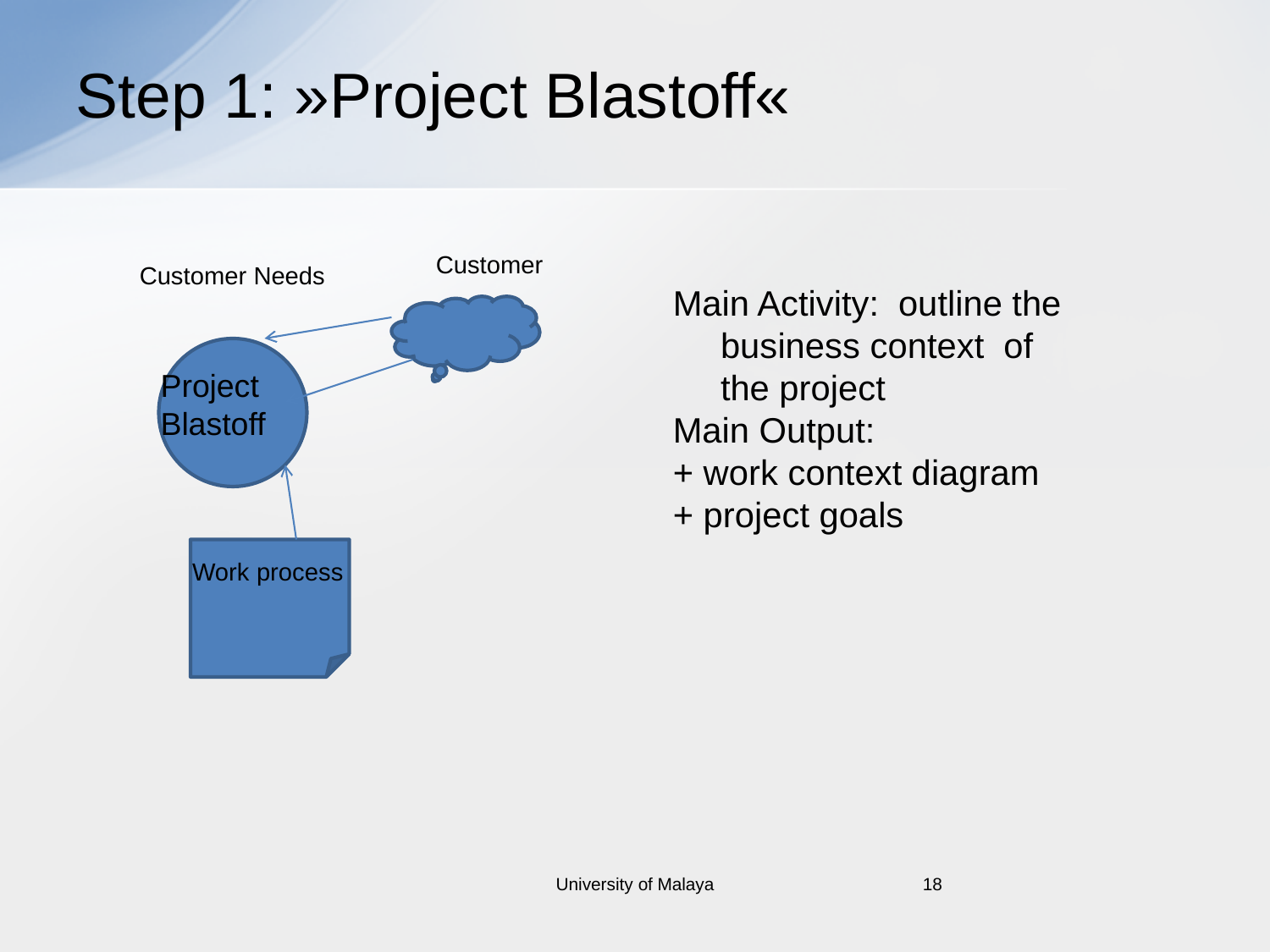

# Step 1: »Project Blastoff«
Customer
Customer Needs

Main Activity:  outline the business context  of the project
Main Output:
+ work context diagram
+ project goals

Project Blastoff

Work process
University of Malaya
18